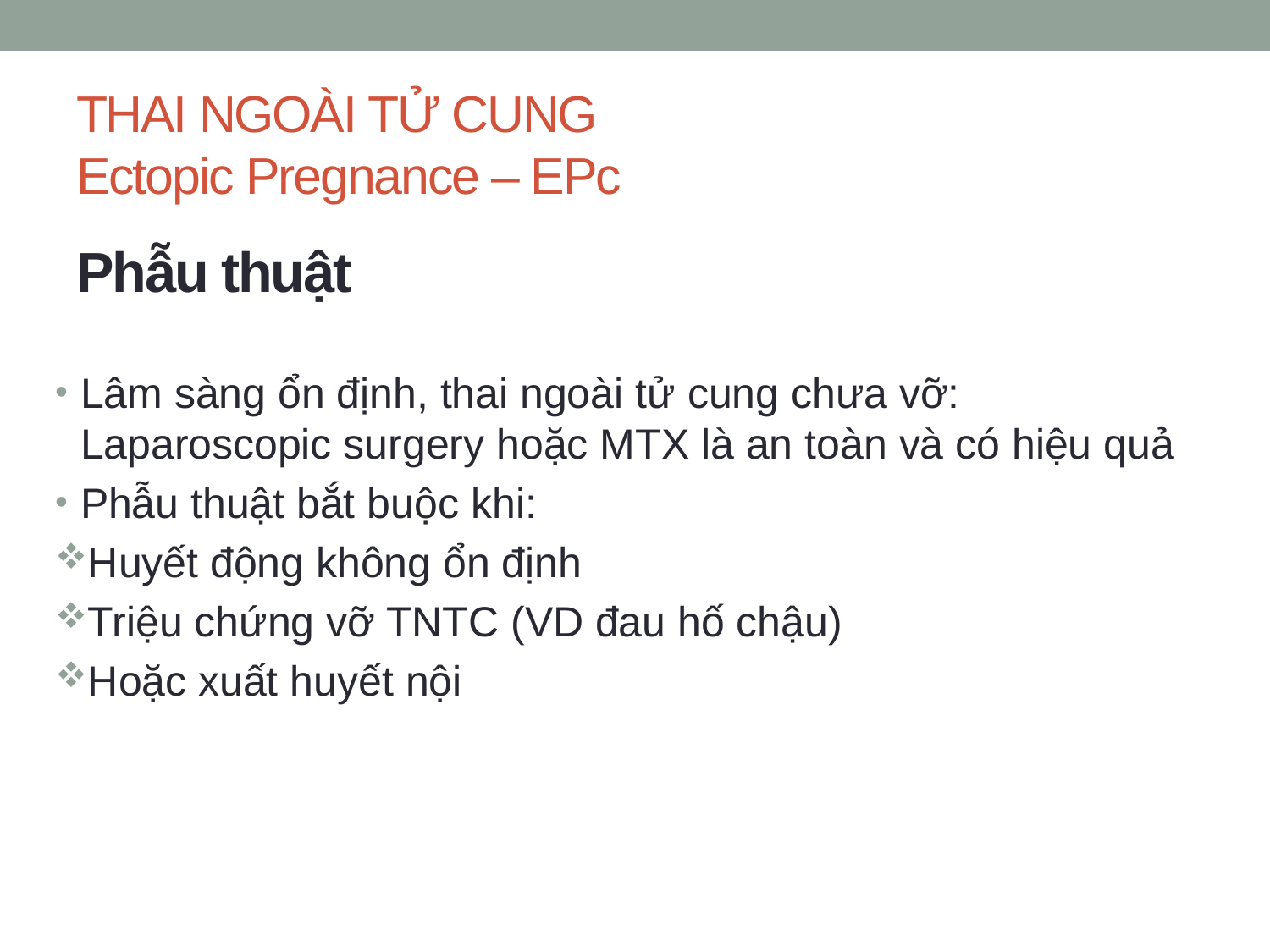

THAI NGOÀI TỬ CUNG
Ectopic Pregnance – EPc
# Phẫu thuật
Lâm sàng ổn định, thai ngoài tử cung chưa vỡ: Laparoscopic surgery hoặc MTX là an toàn và có hiệu quả
Phẫu thuật bắt buộc khi:
Huyết động không ổn định
Triệu chứng vỡ TNTC (VD đau hố chậu)
Hoặc xuất huyết nội